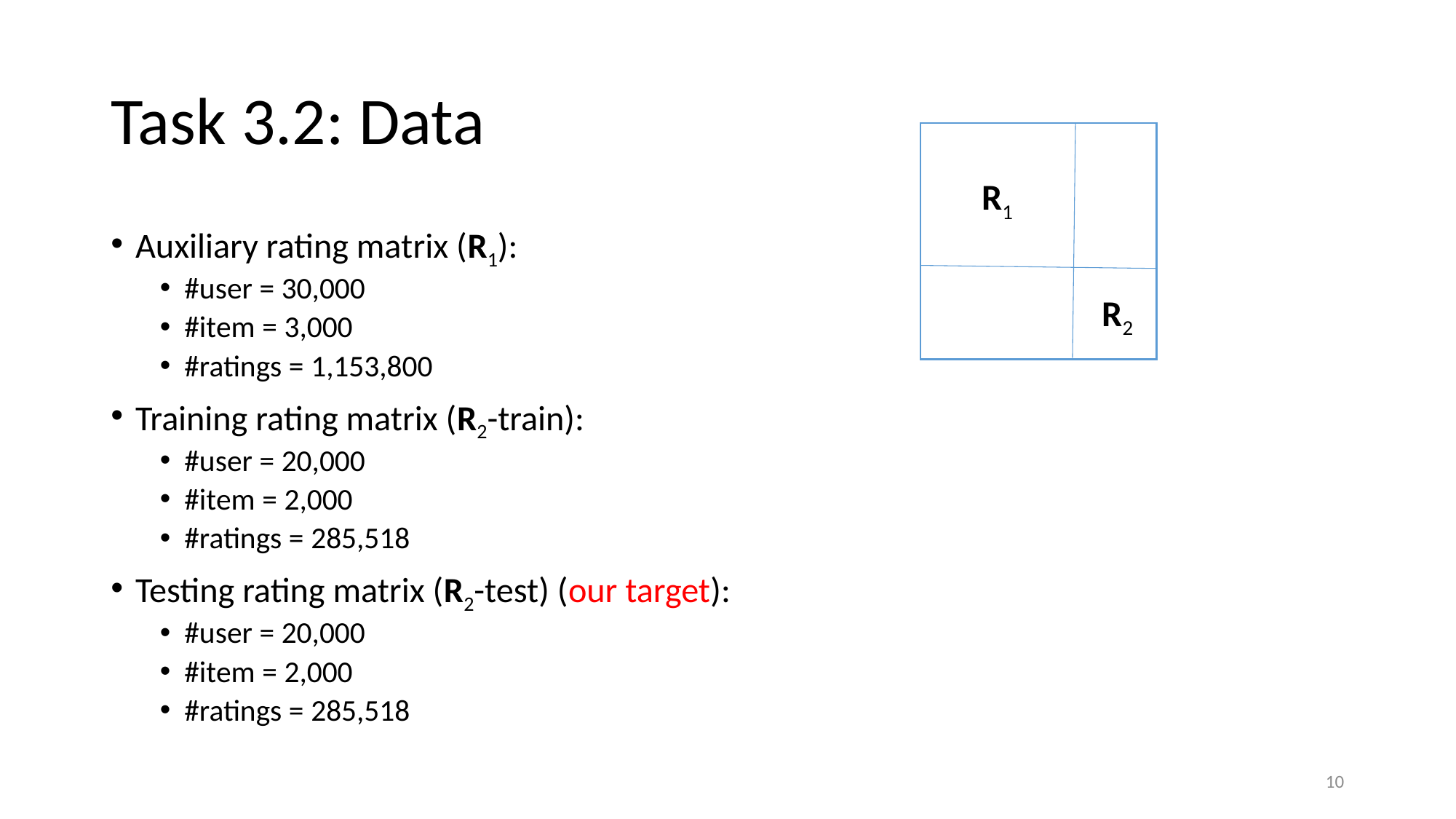

# Task 3.2: Data

R1
Auxiliary rating matrix (R1):
#user = 30,000
#item = 3,000
#ratings = 1,153,800
Training rating matrix (R2-train):
#user = 20,000
#item = 2,000
#ratings = 285,518
Testing rating matrix (R2-test) (our target):
#user = 20,000
#item = 2,000
#ratings = 285,518
R2
10